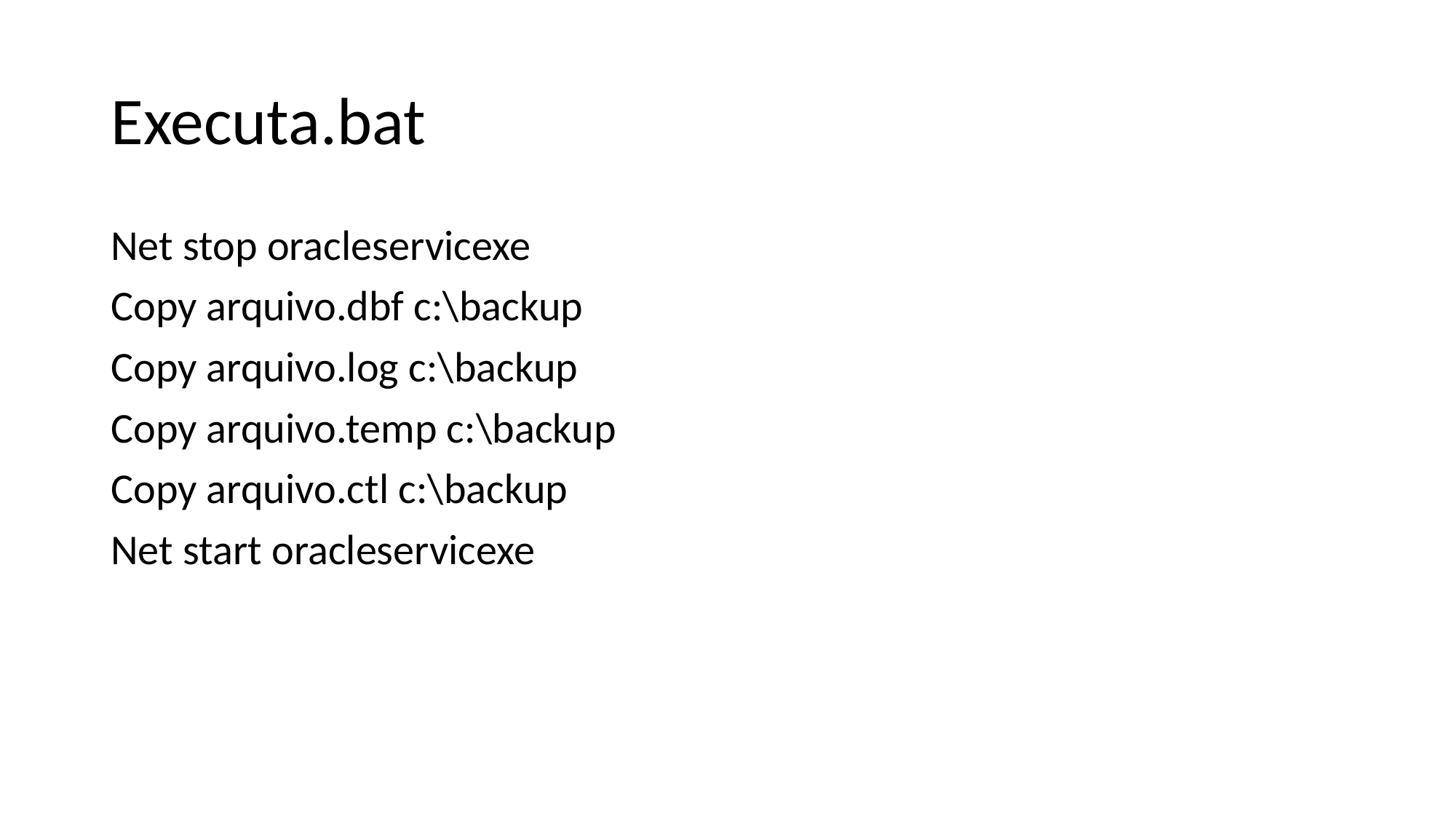

# Executa.bat
Net stop oracleservicexe
Copy arquivo.dbf c:\backup
Copy arquivo.log c:\backup
Copy arquivo.temp c:\backup
Copy arquivo.ctl c:\backup
Net start oracleservicexe